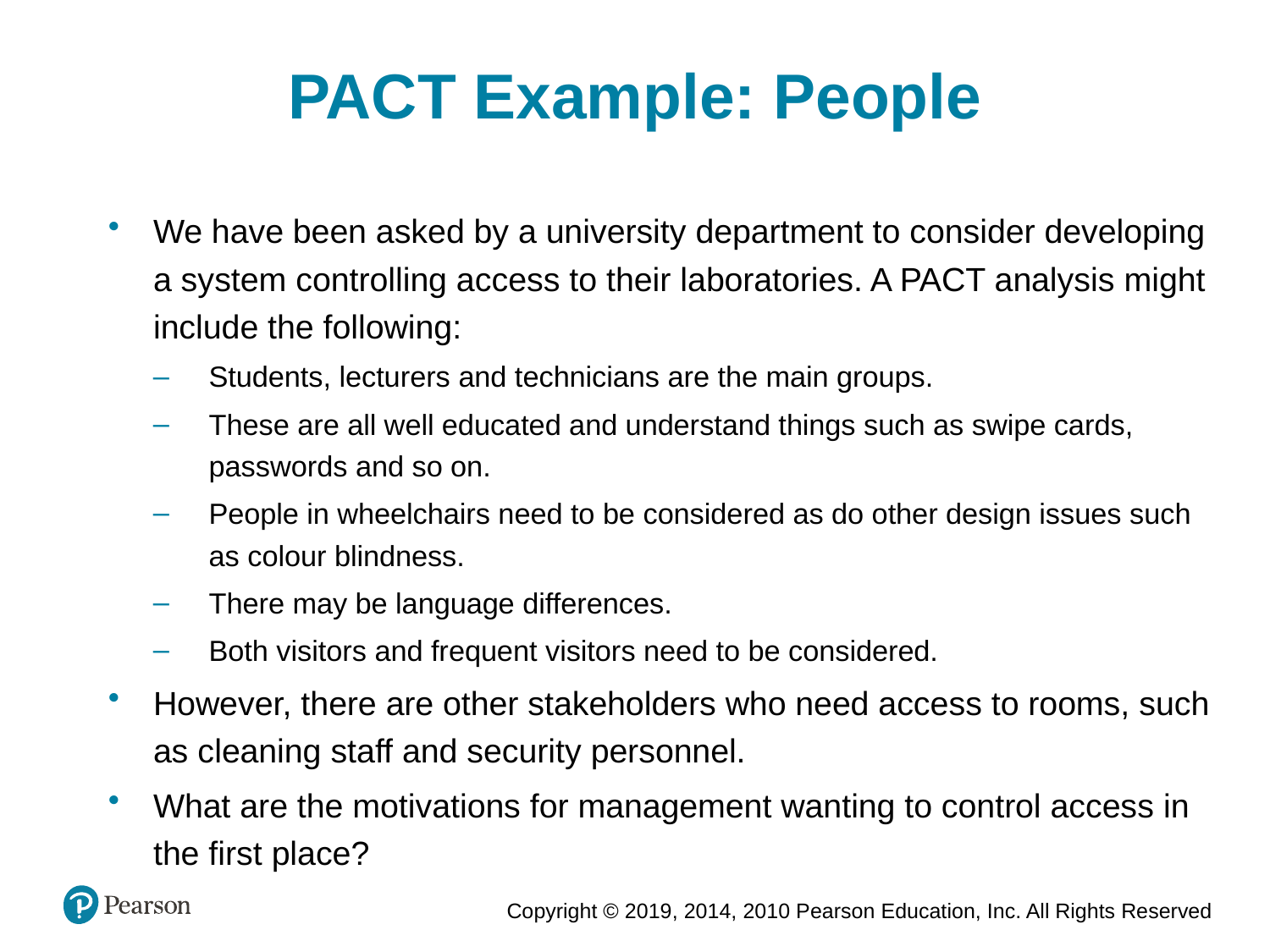

PACT Example: People
We have been asked by a university department to consider developing a system controlling access to their laboratories. A PACT analysis might include the following:
Students, lecturers and technicians are the main groups.
These are all well educated and understand things such as swipe cards, passwords and so on.
People in wheelchairs need to be considered as do other design issues such as colour blindness.
There may be language differences.
Both visitors and frequent visitors need to be considered.
However, there are other stakeholders who need access to rooms, such as cleaning staff and security personnel.
What are the motivations for management wanting to control access in the first place?